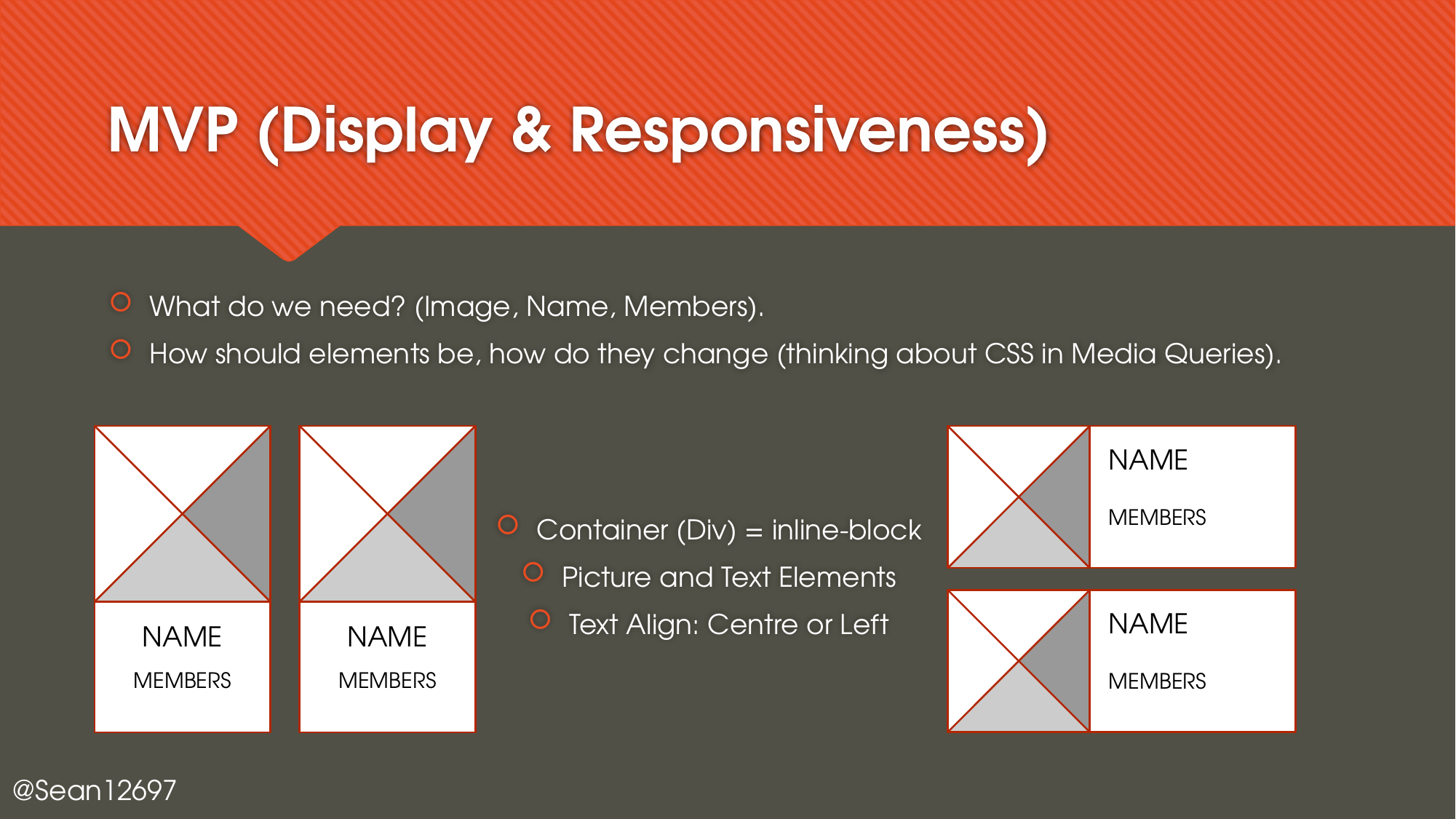

# MVP (Display & Responsiveness)
What do we need? (Image, Name, Members).
How should elements be, how do they change (thinking about CSS in Media Queries).
Container (Div) = inline-block
Picture and Text Elements
Text Align: Centre or Left

NAME

MEMBERS

NAME

MEMBERS
NAME

MEMBERS
NAME

MEMBERS
@Sean12697